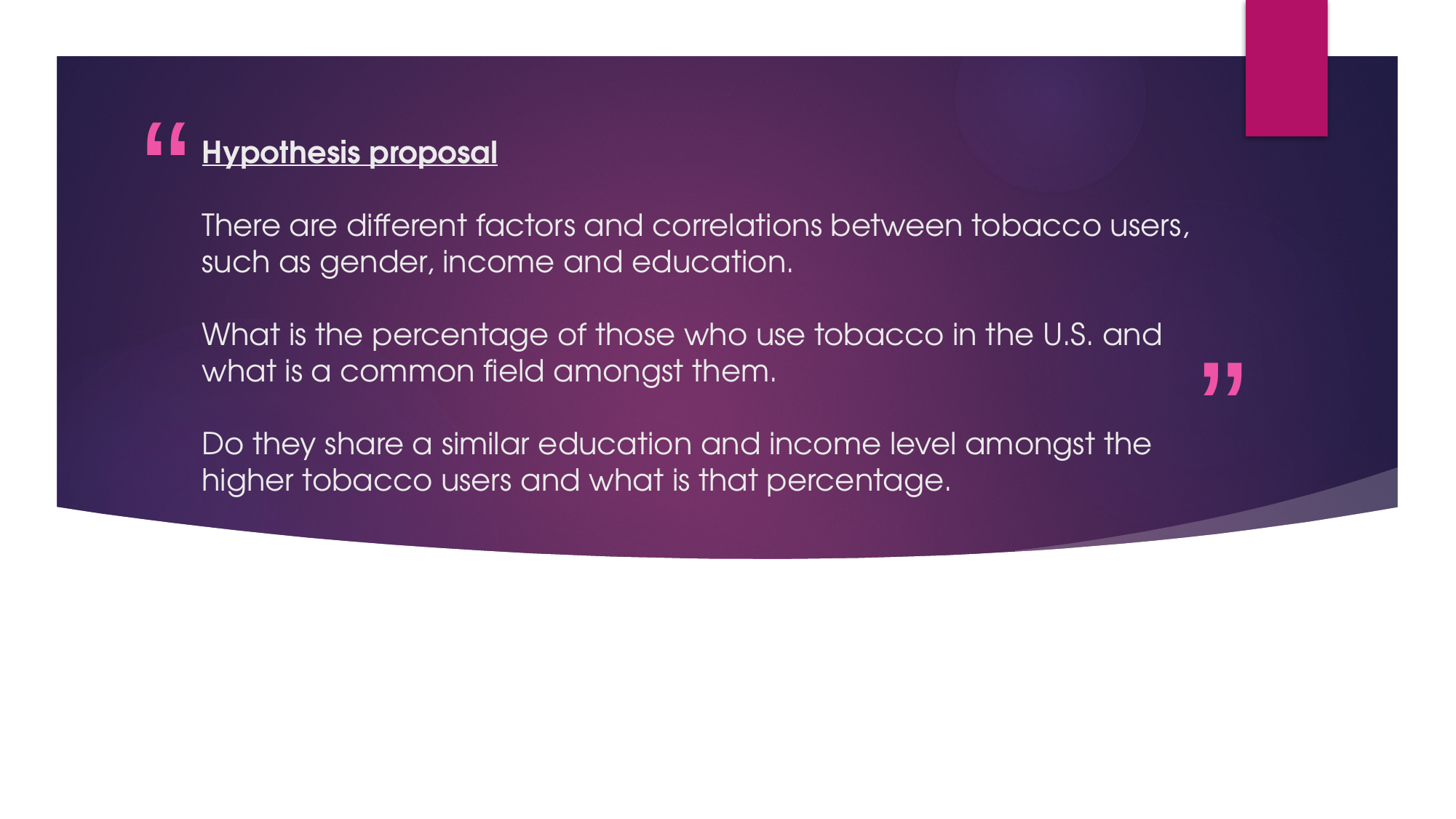

# Hypothesis proposal There are different factors and correlations between tobacco users, such as gender, income and education. What is the percentage of those who use tobacco in the U.S. and what is a common field amongst them. Do they share a similar education and income level amongst the higher tobacco users and what is that percentage.